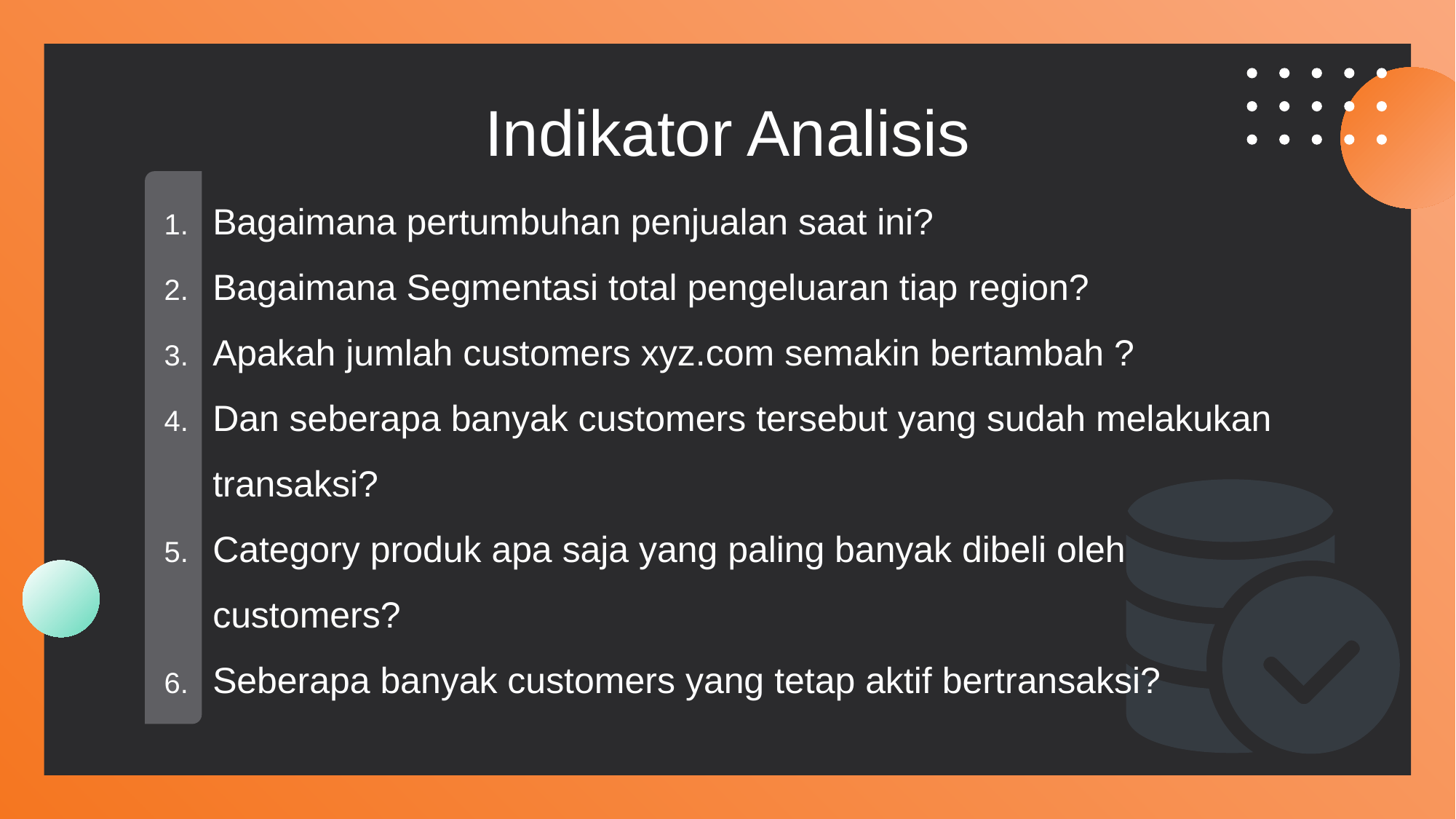

# Indikator Analisis

Bagaimana pertumbuhan penjualan saat ini?
Bagaimana Segmentasi total pengeluaran tiap region?
Apakah jumlah customers xyz.com semakin bertambah ?
Dan seberapa banyak customers tersebut yang sudah melakukan transaksi?
Category produk apa saja yang paling banyak dibeli oleh customers?
Seberapa banyak customers yang tetap aktif bertransaksi?